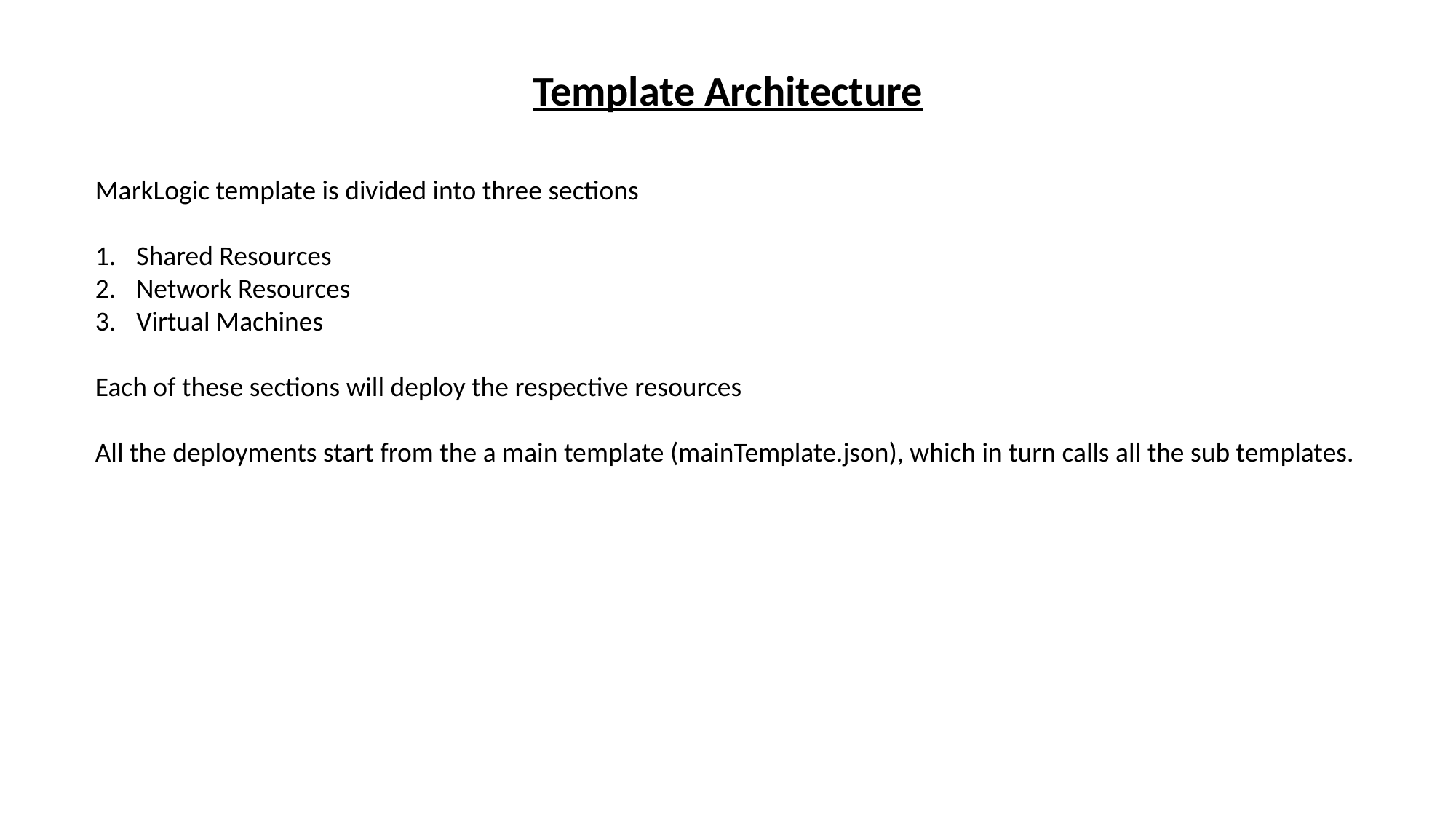

Template Architecture
MarkLogic template is divided into three sections

Shared Resources
Network Resources
Virtual Machines

Each of these sections will deploy the respective resources

All the deployments start from the a main template (mainTemplate.json), which in turn calls all the sub templates.